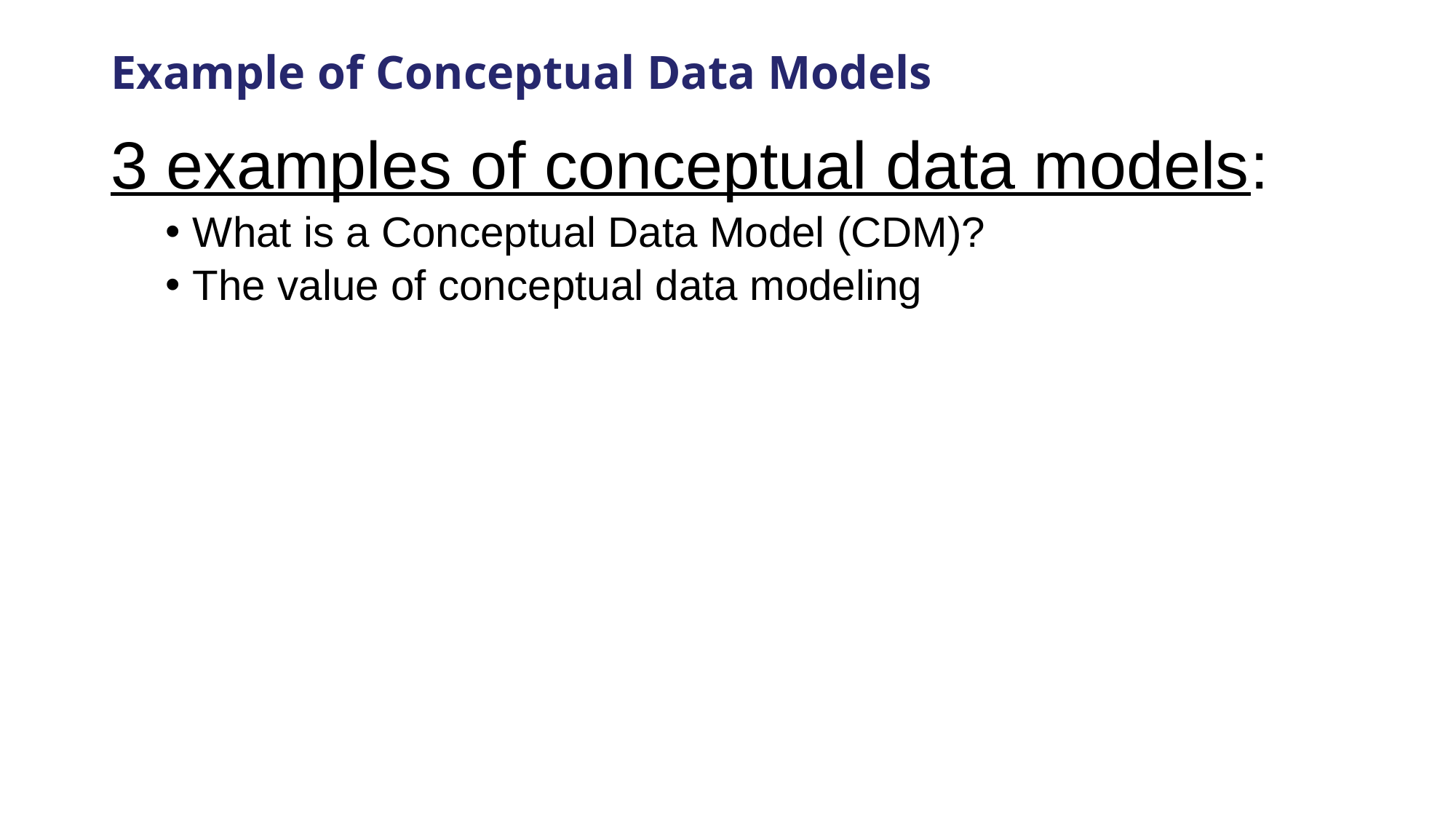

# Example of Conceptual Data Models
3 examples of conceptual data models:
What is a Conceptual Data Model (CDM)?
The value of conceptual data modeling